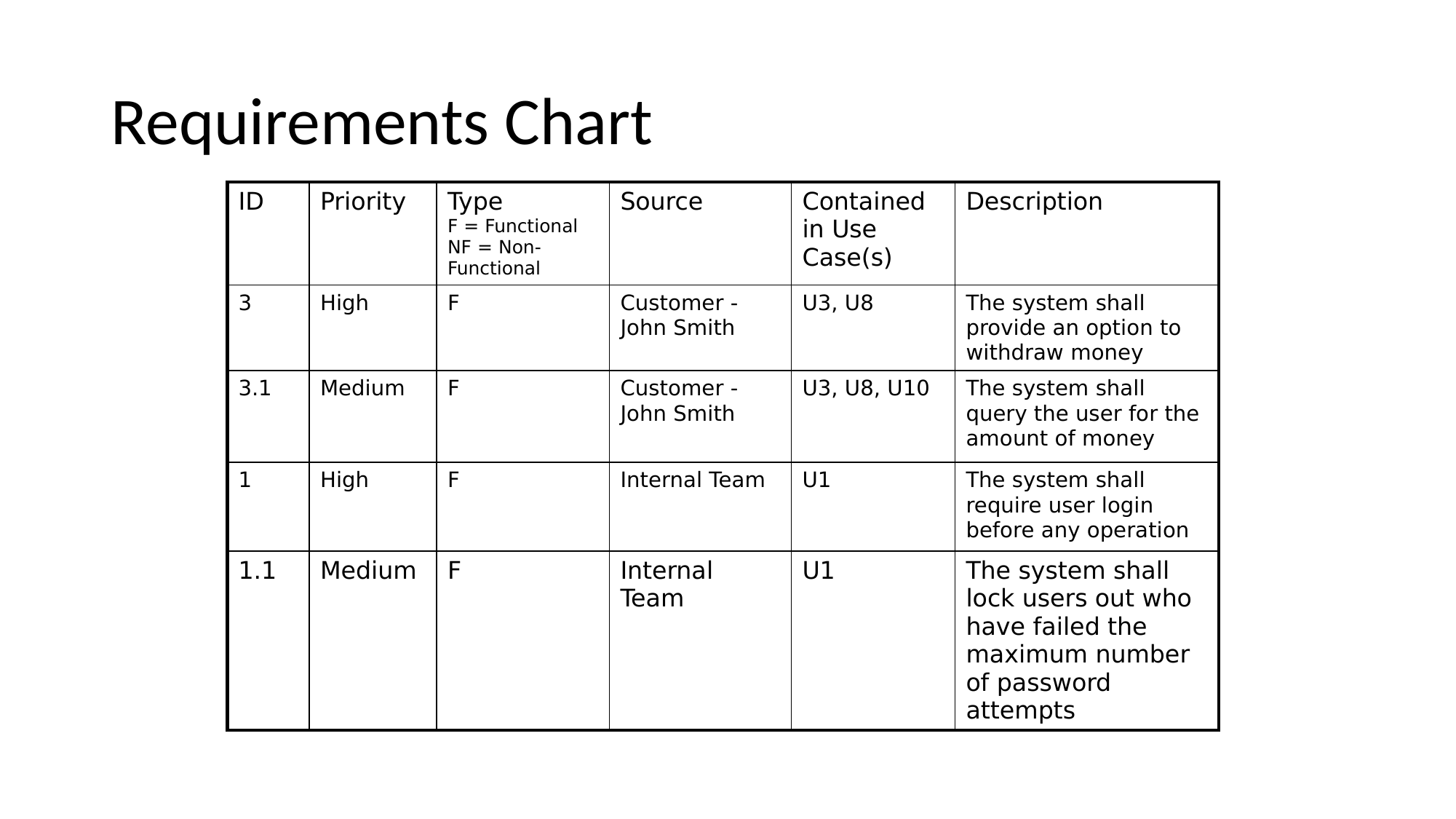

# Requirements Chart
| ID | Priority | Type F = Functional NF = Non-Functional | Source | Contained in Use Case(s) | Description |
| --- | --- | --- | --- | --- | --- |
| 3 | High | F | Customer - John Smith | U3, U8 | The system shall provide an option to withdraw money |
| 3.1 | Medium | F | Customer - John Smith | U3, U8, U10 | The system shall query the user for the amount of money |
| 1 | High | F | Internal Team | U1 | The system shall require user login before any operation |
| 1.1 | Medium | F | Internal Team | U1 | The system shall lock users out who have failed the maximum number of password attempts |